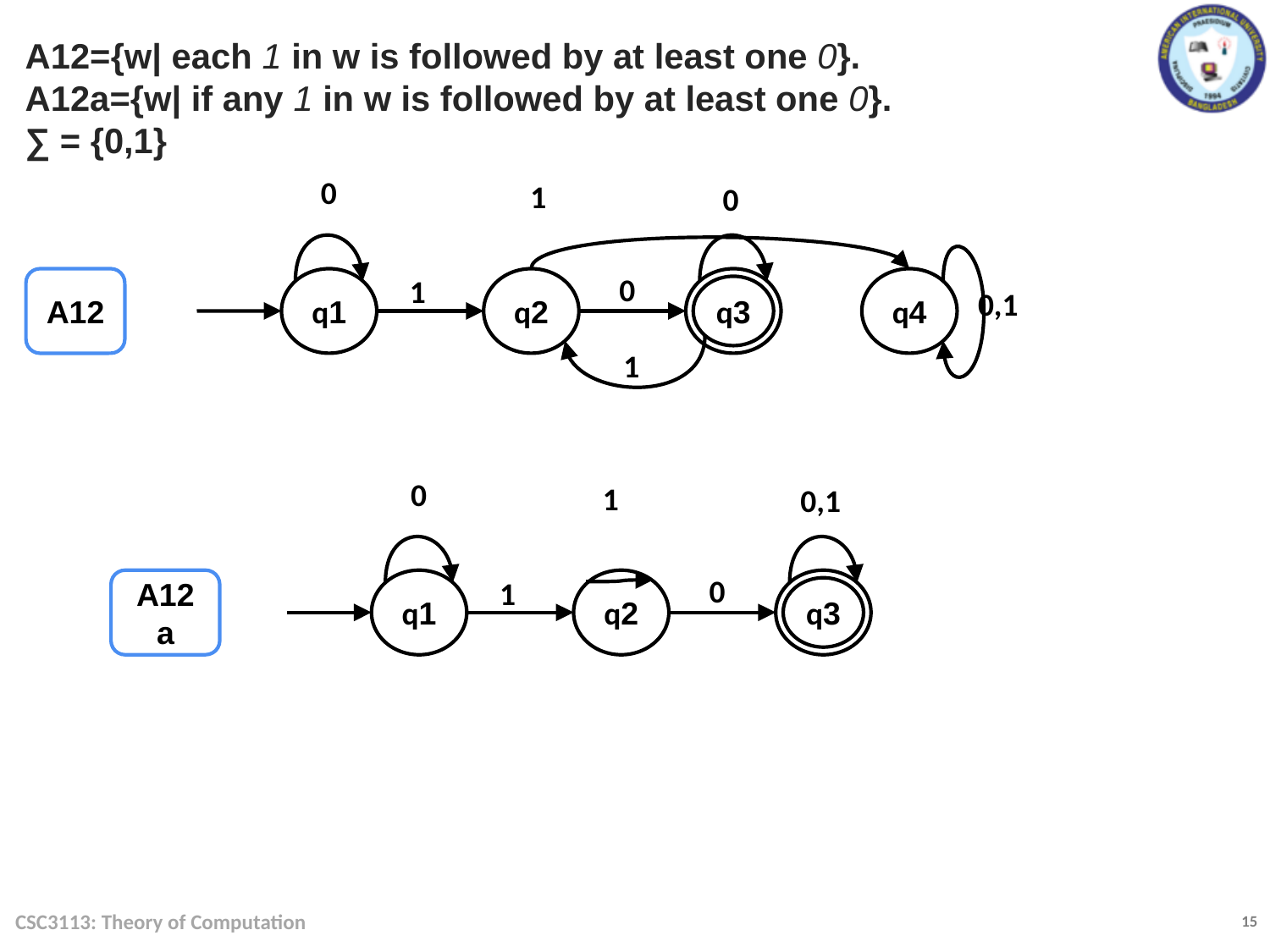

A12={w| each 1 in w is followed by at least one 0}.
A12a={w| if any 1 in w is followed by at least one 0}.
∑ = {0,1}
0
1
0
0
1
A12
q1
q2
q3
q4
0,1

1
0
1
0,1
0
1
A12a
q1
q2
q3

CSC3113: Theory of Computation